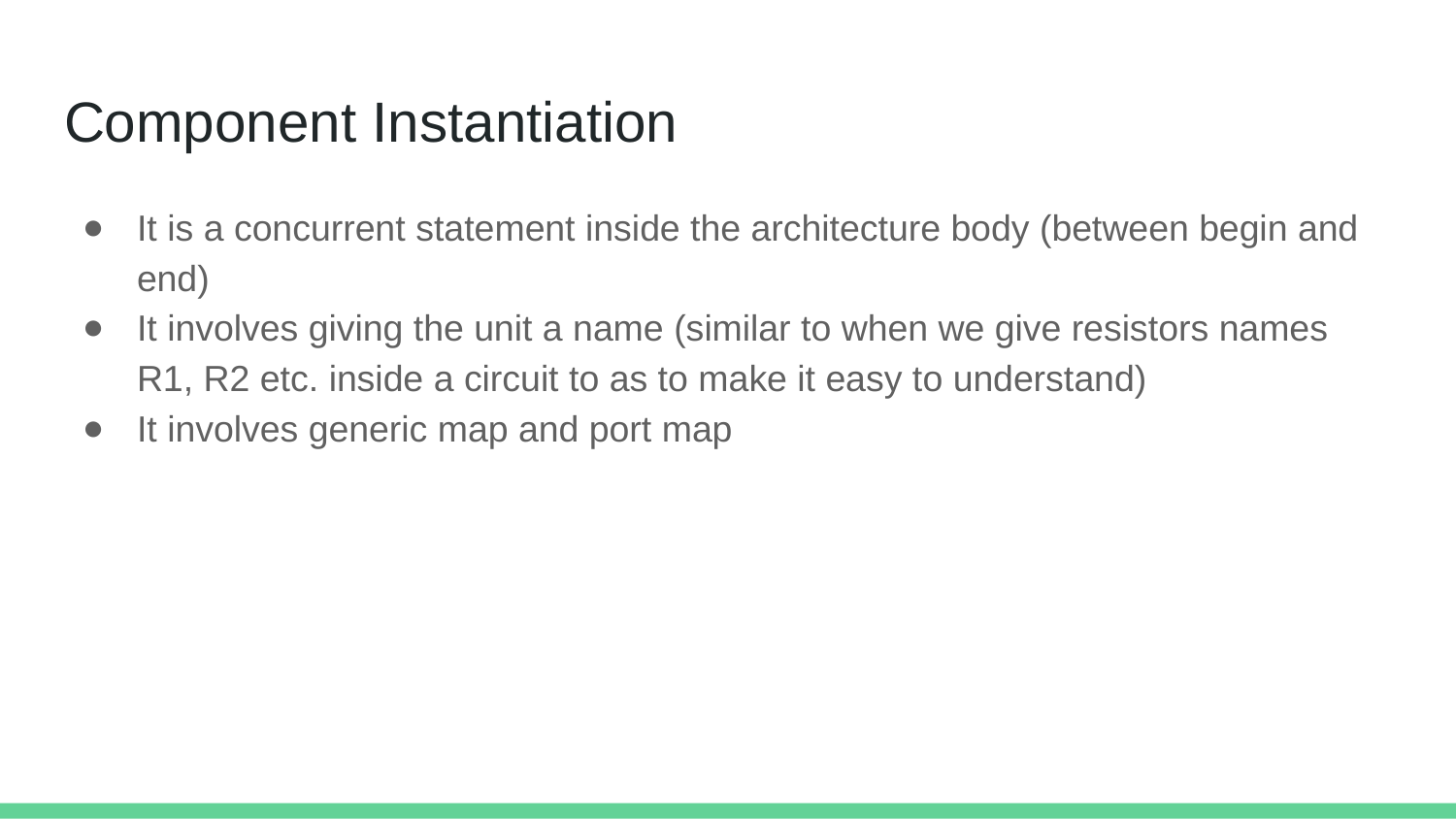

# Component Instantiation
It is a concurrent statement inside the architecture body (between begin and end)
It involves giving the unit a name (similar to when we give resistors names R1, R2 etc. inside a circuit to as to make it easy to understand)
It involves generic map and port map